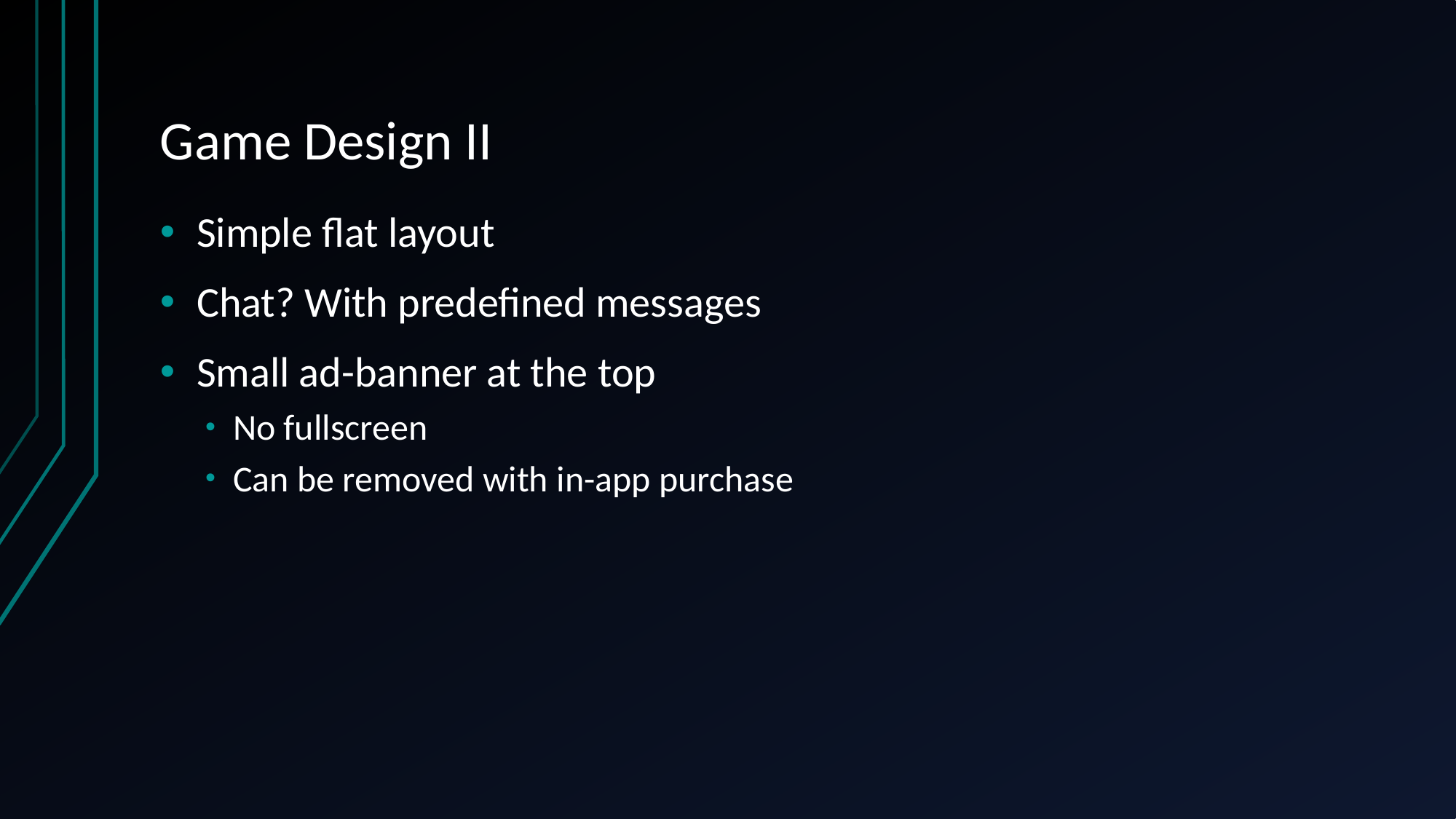

# Game Design II
Simple flat layout
Chat? With predefined messages
Small ad-banner at the top
No fullscreen
Can be removed with in-app purchase